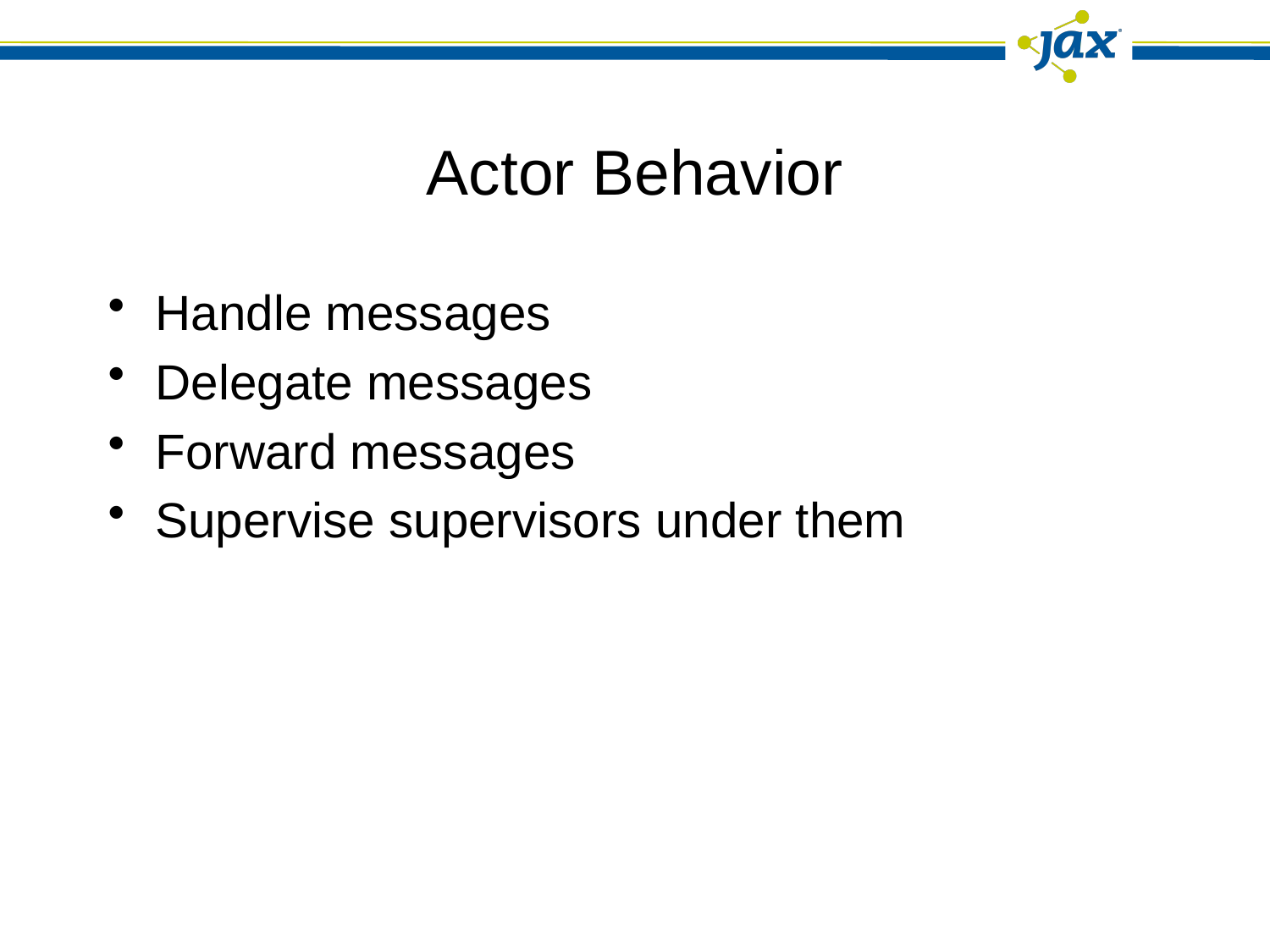

# Actor Behavior
Handle messages
Delegate messages
Forward messages
Supervise supervisors under them